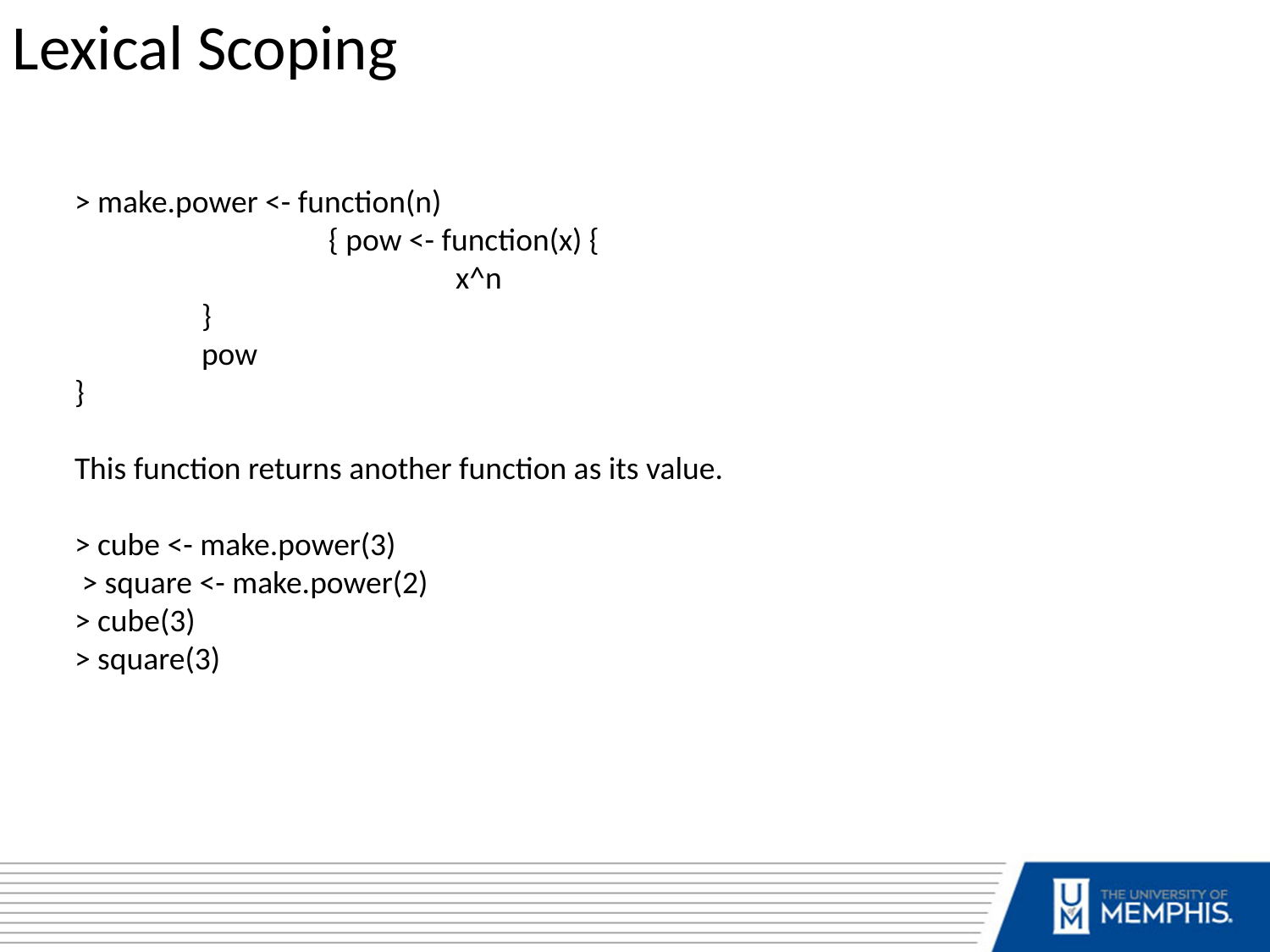

Lexical Scoping
> make.power <- function(n)
		{ pow <- function(x) {
			x^n
	}
	pow
}

This function returns another function as its value.

> cube <- make.power(3)
 > square <- make.power(2)
> cube(3)
> square(3)